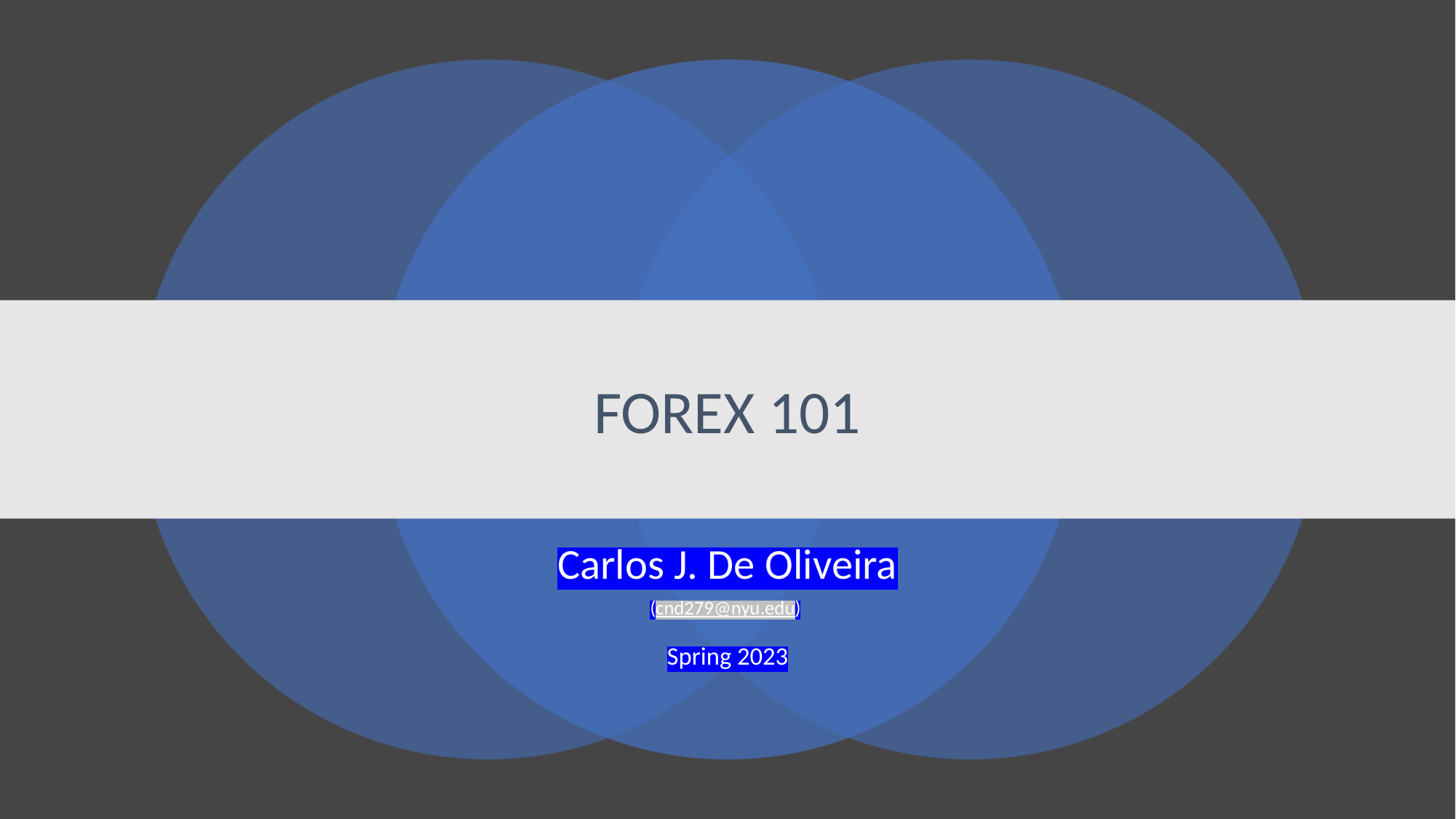

# FOREX 101
Carlos J. De Oliveira
(cnd279@nyu.edu)
Spring 2023